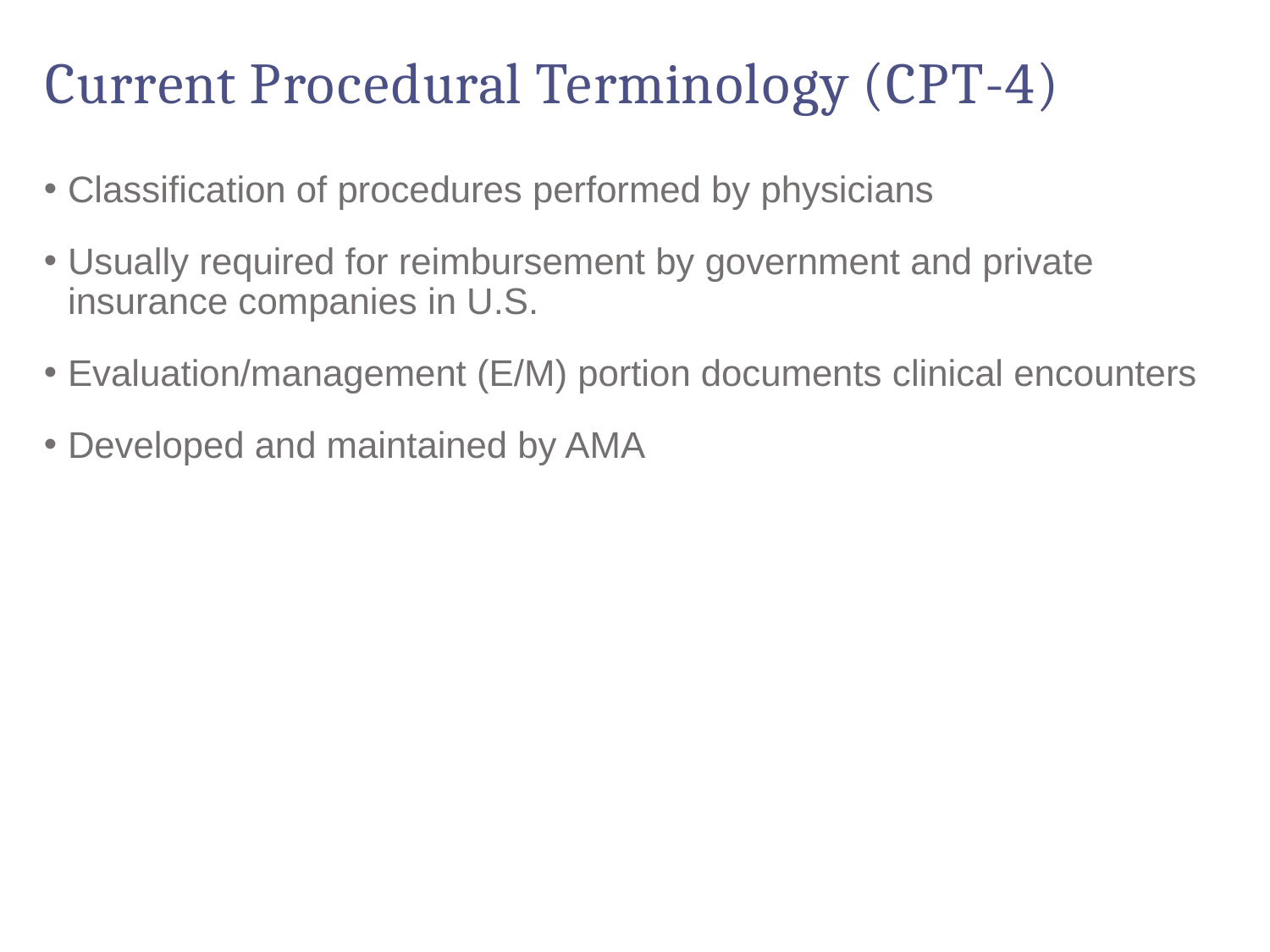

# Current Procedural Terminology (CPT-4)
Classification of procedures performed by physicians
Usually required for reimbursement by government and private insurance companies in U.S.
Evaluation/management (E/M) portion documents clinical encounters
Developed and maintained by AMA